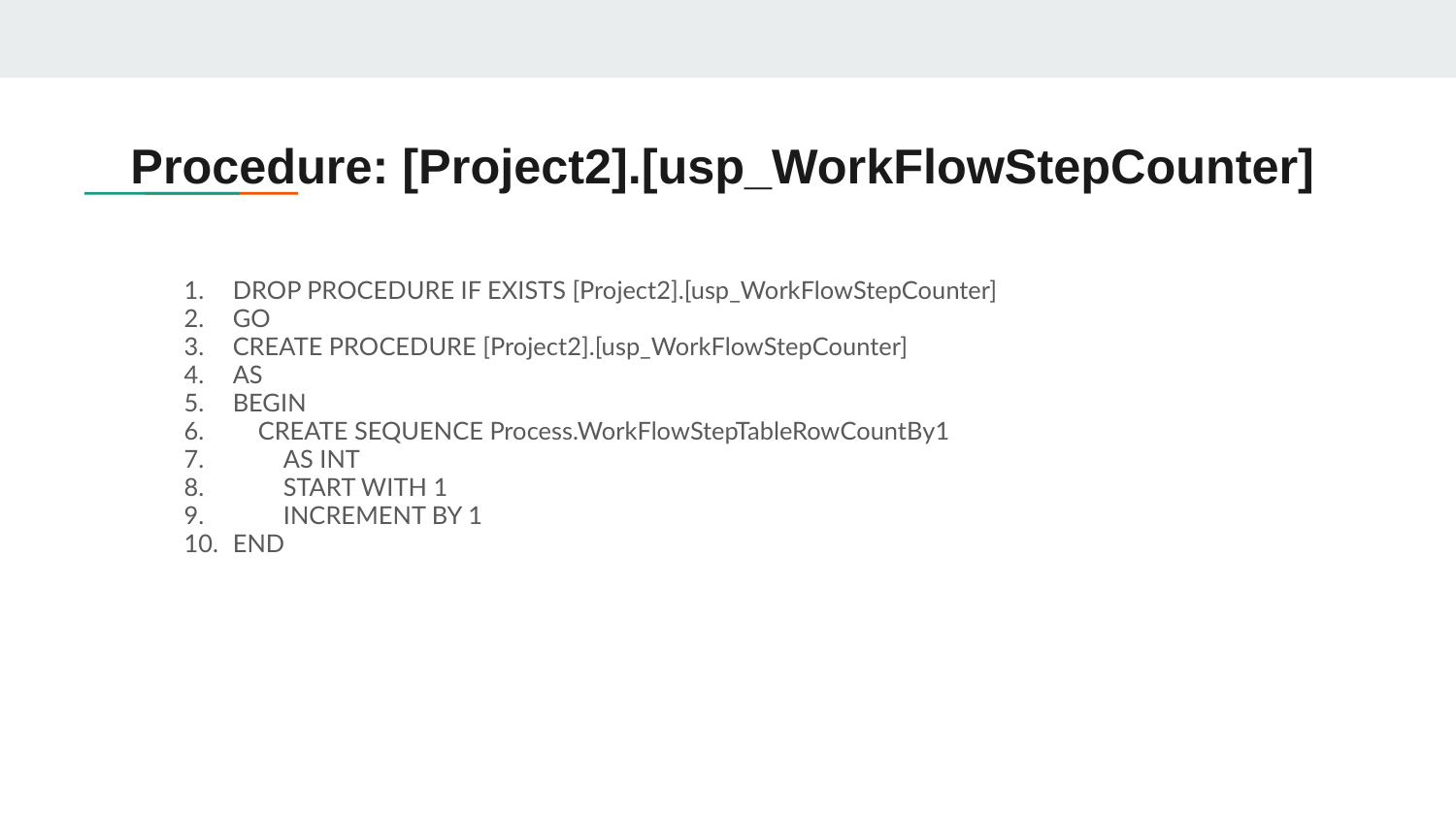

# Procedure: [Project2].[usp_WorkFlowStepCounter]

DROP PROCEDURE IF EXISTS [Project2].[usp_WorkFlowStepCounter]
GO
CREATE PROCEDURE [Project2].[usp_WorkFlowStepCounter]
AS
BEGIN
    CREATE SEQUENCE Process.WorkFlowStepTableRowCountBy1
        AS INT
        START WITH 1
        INCREMENT BY 1
END